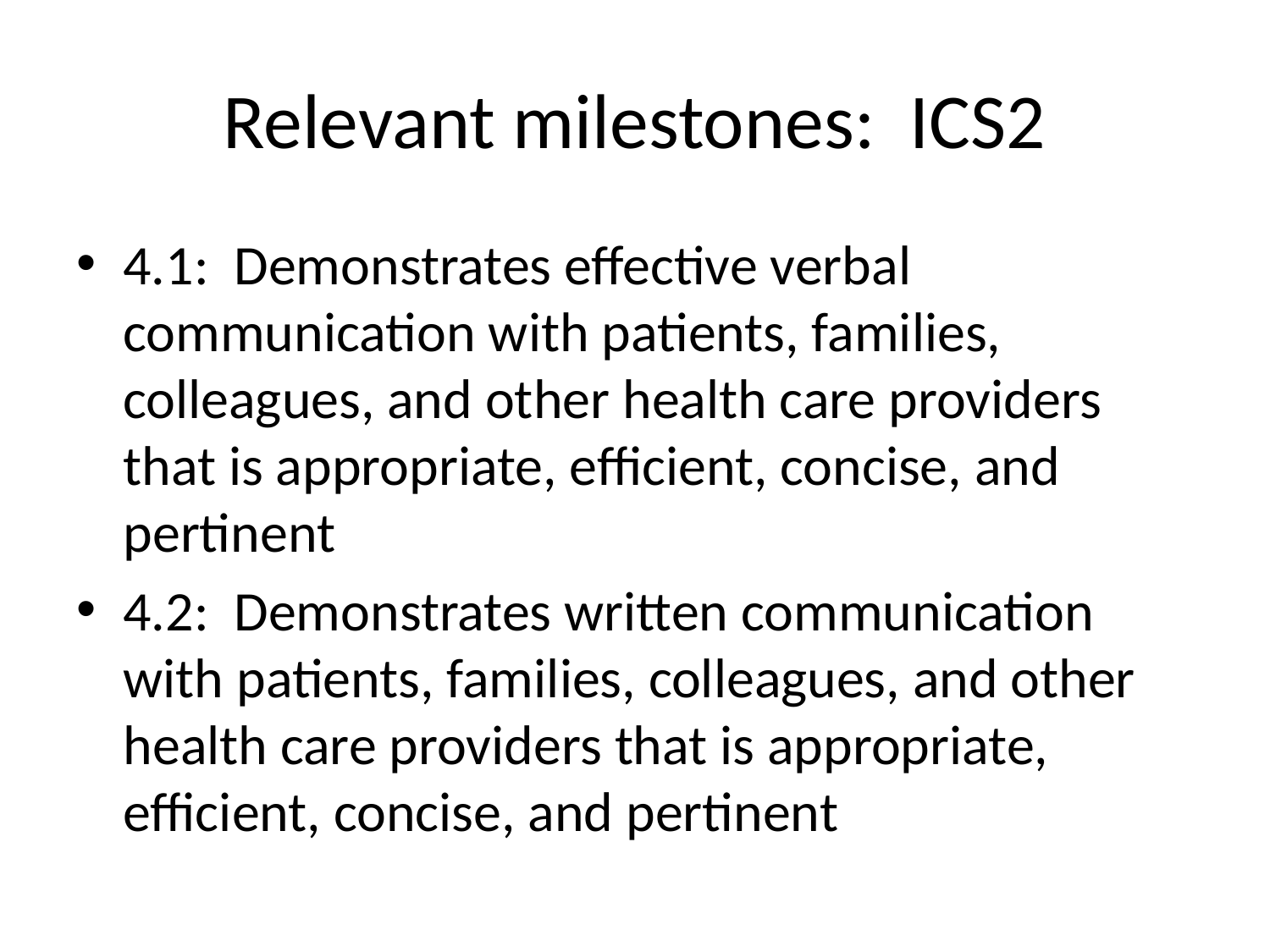

# Relevant milestones:  ICS2
4.1:  Demonstrates effective verbal communication with patients, families, colleagues, and other health care providers that is appropriate, efficient, concise, and pertinent
4.2:  Demonstrates written communication with patients, families, colleagues, and other health care providers that is appropriate, efficient, concise, and pertinent